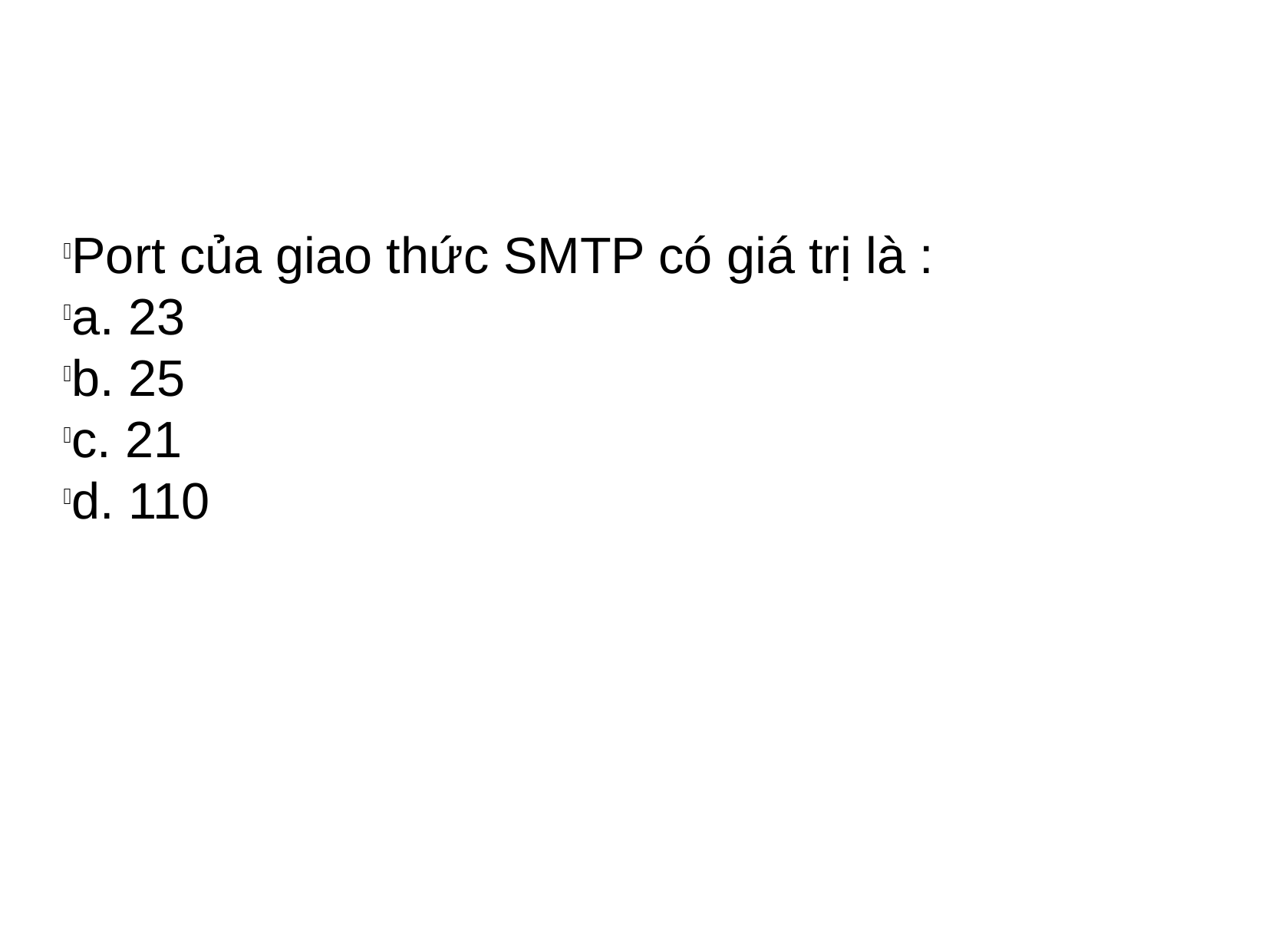

Port của giao thức SMTP có giá trị là :
a. 23
b. 25
c. 21
d. 110